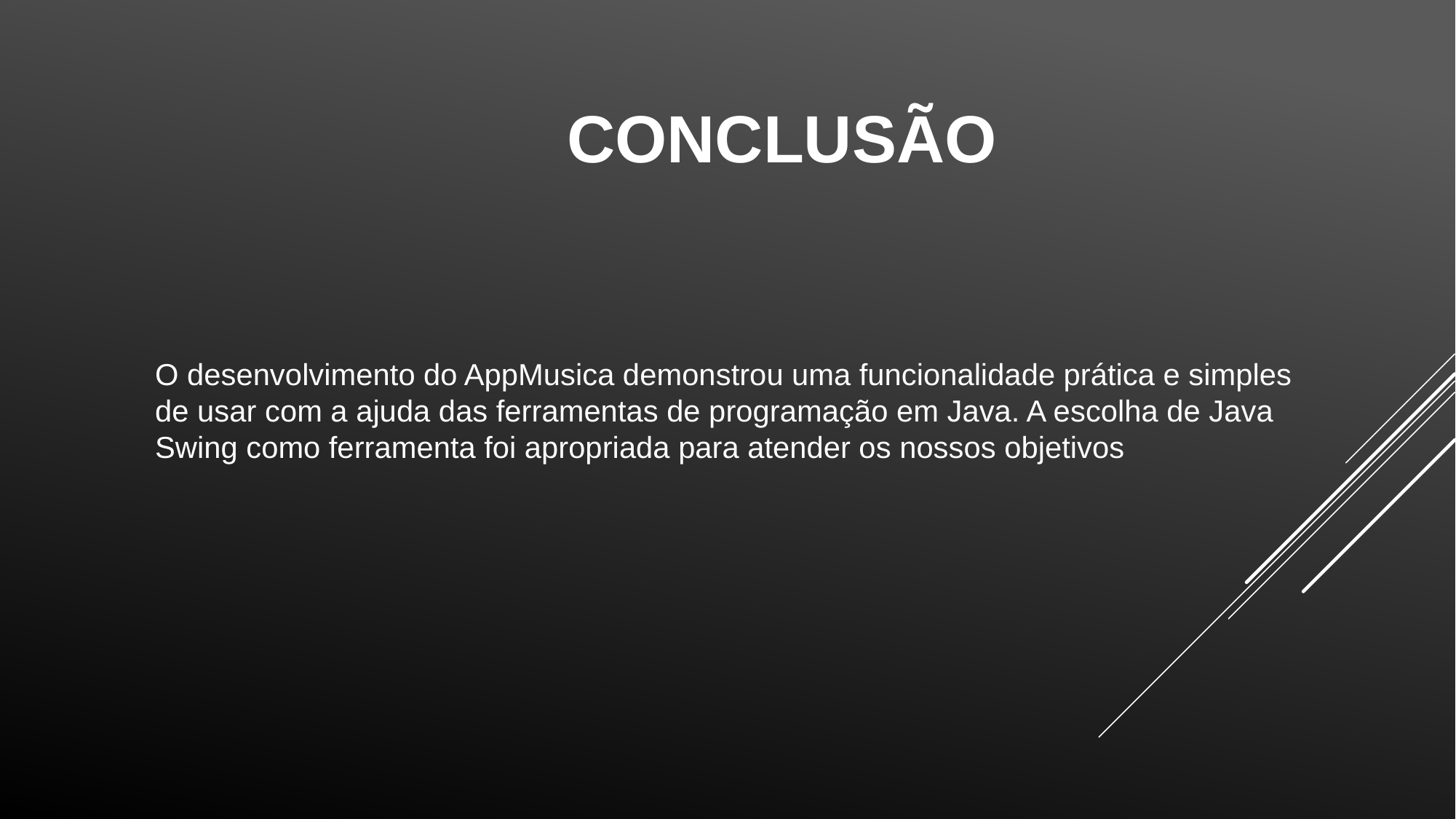

# Conclusão
O desenvolvimento do AppMusica demonstrou uma funcionalidade prática e simples de usar com a ajuda das ferramentas de programação em Java. A escolha de Java Swing como ferramenta foi apropriada para atender os nossos objetivos